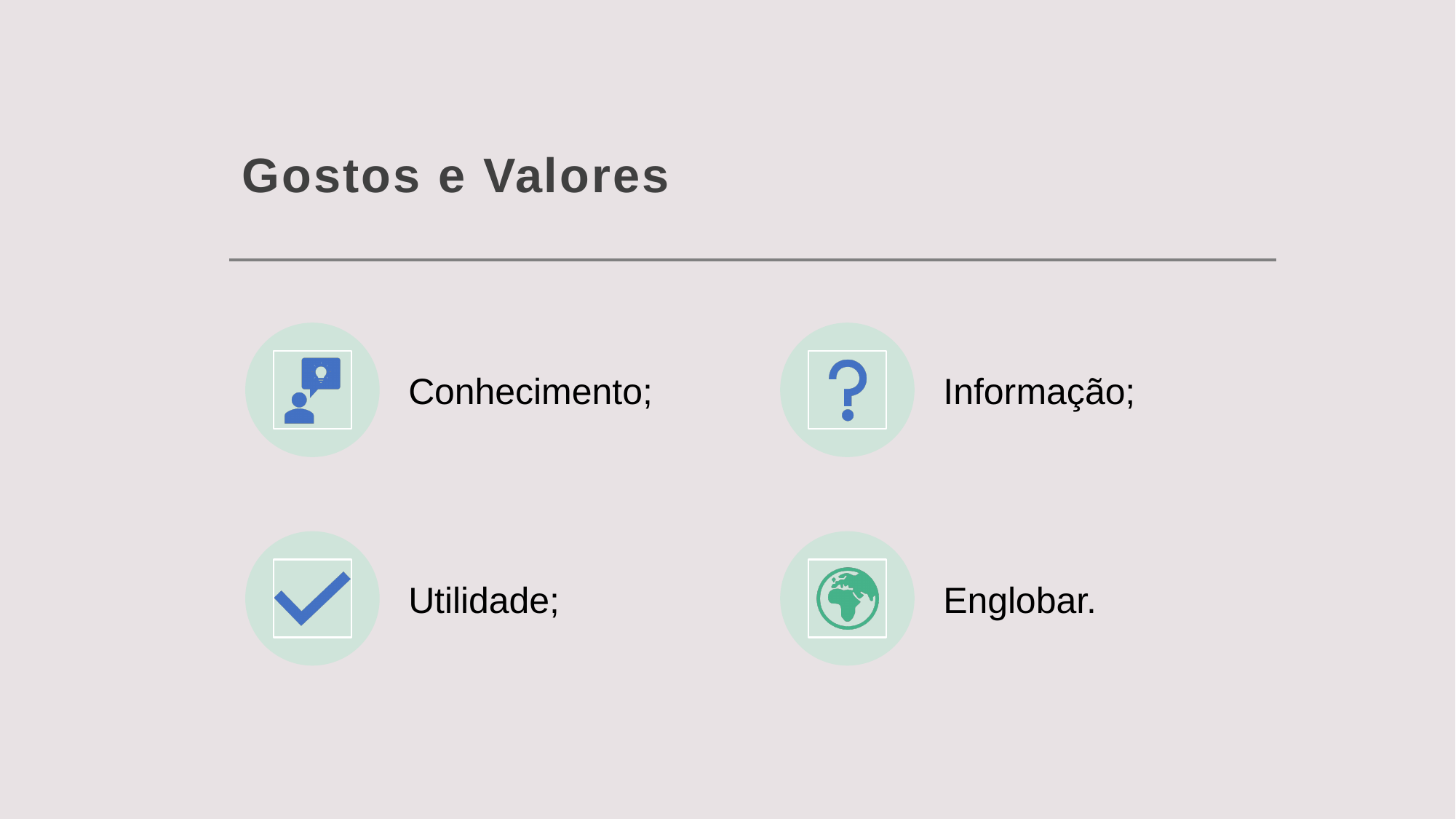

# Gostos e Valores
Conhecimento;
Informação;
Utilidade;
Englobar.